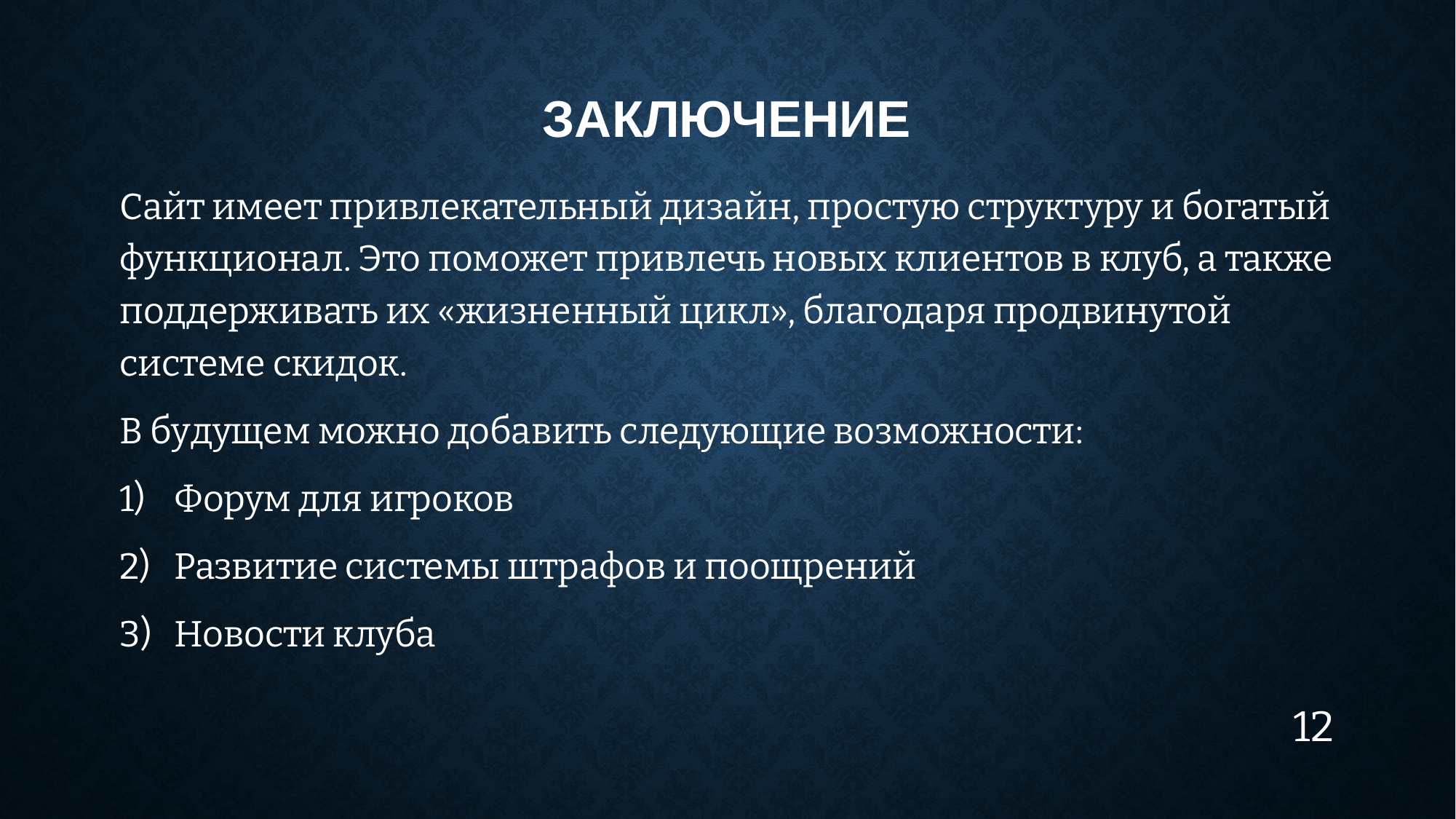

# заключение
Сайт имеет привлекательный дизайн, простую структуру и богатый функционал. Это поможет привлечь новых клиентов в клуб, а также поддерживать их «жизненный цикл», благодаря продвинутой системе скидок.
В будущем можно добавить следующие возможности:
Форум для игроков
Развитие системы штрафов и поощрений
Новости клуба
12